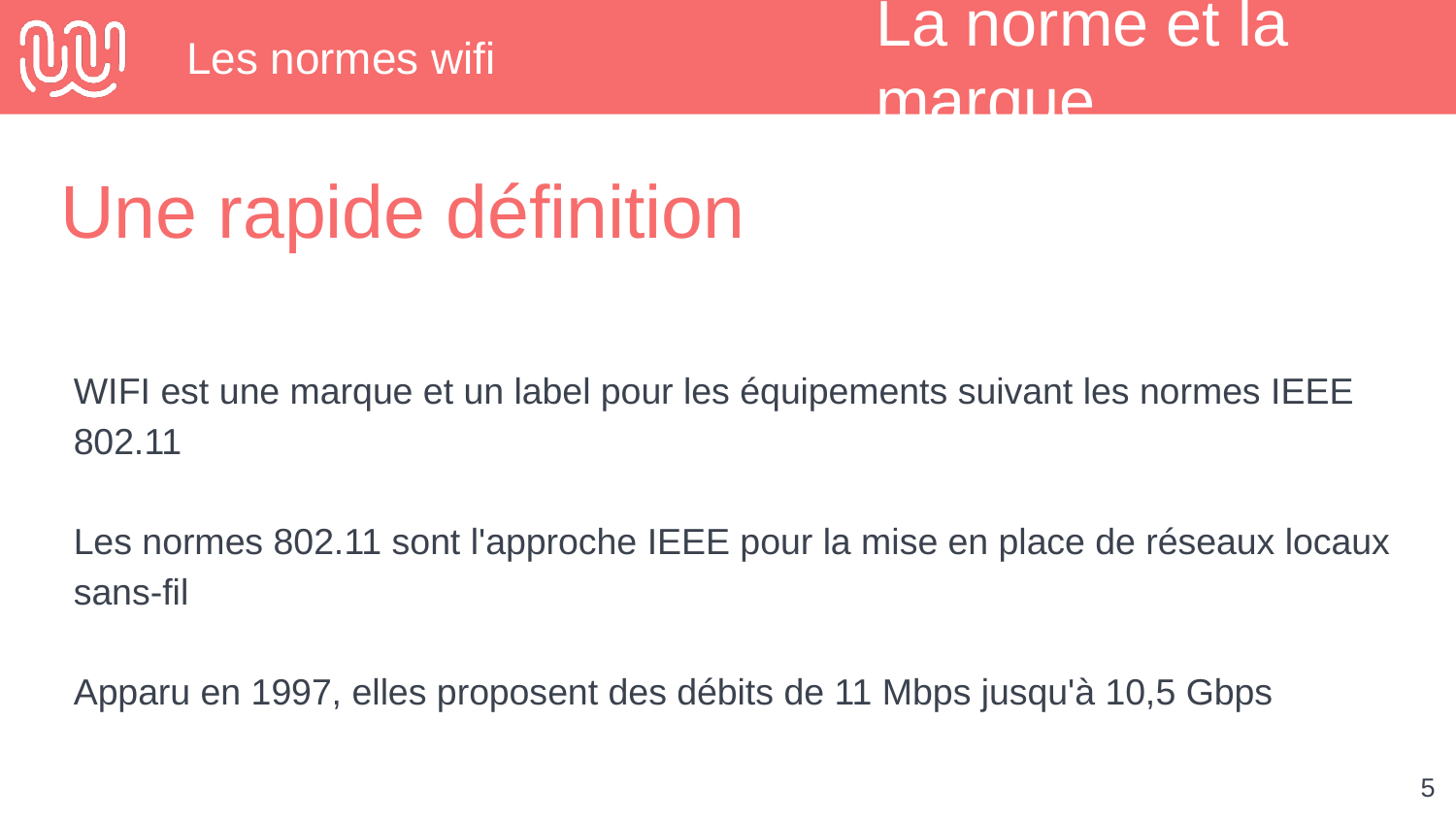

# Les normes wifi
La norme et la marque
Une rapide définition
WIFI est une marque et un label pour les équipements suivant les normes IEEE 802.11

Les normes 802.11 sont l'approche IEEE pour la mise en place de réseaux locaux sans-fil

Apparu en 1997, elles proposent des débits de 11 Mbps jusqu'à 10,5 Gbps
5